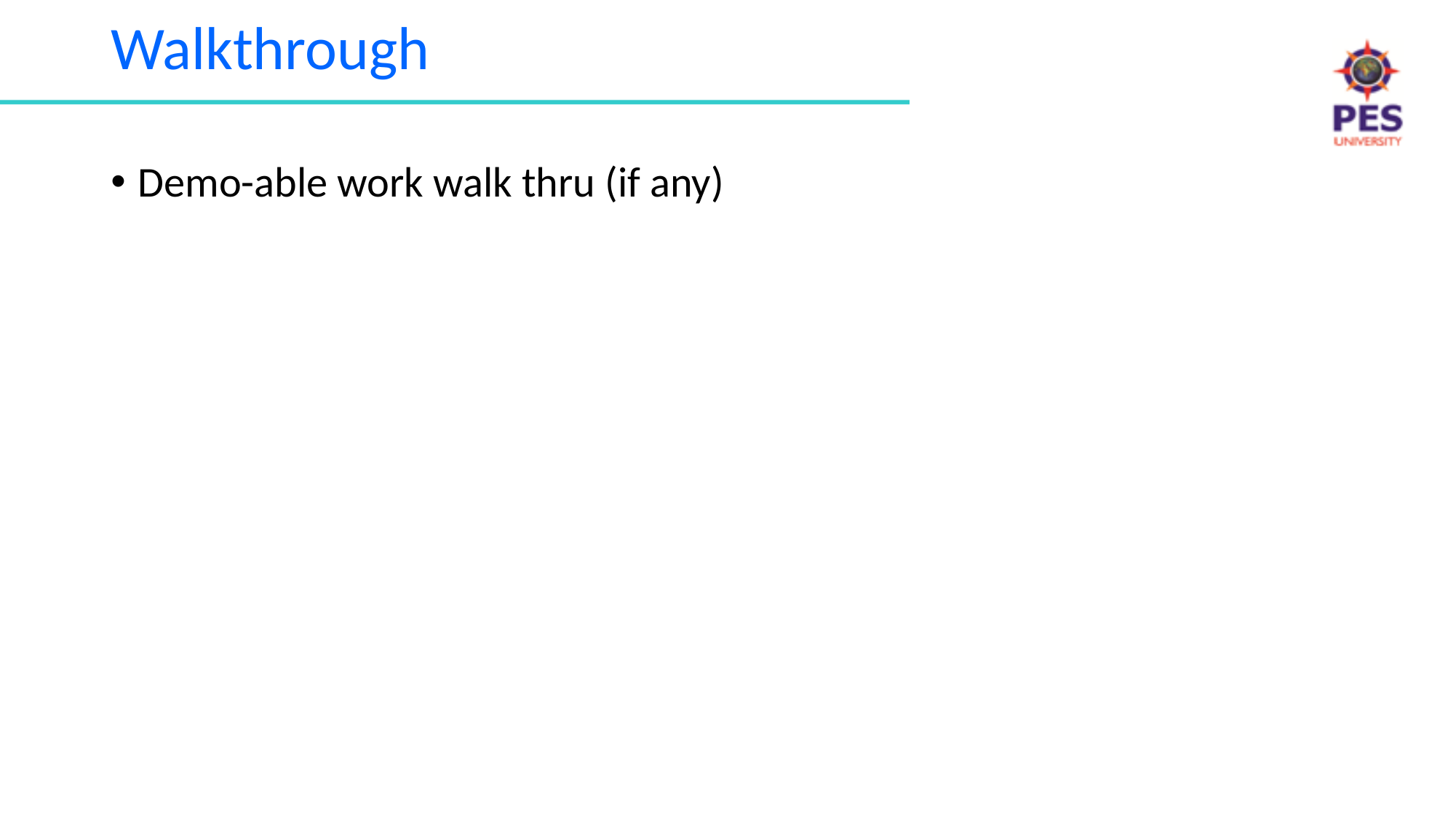

# Walkthrough
Demo-able work walk thru (if any)